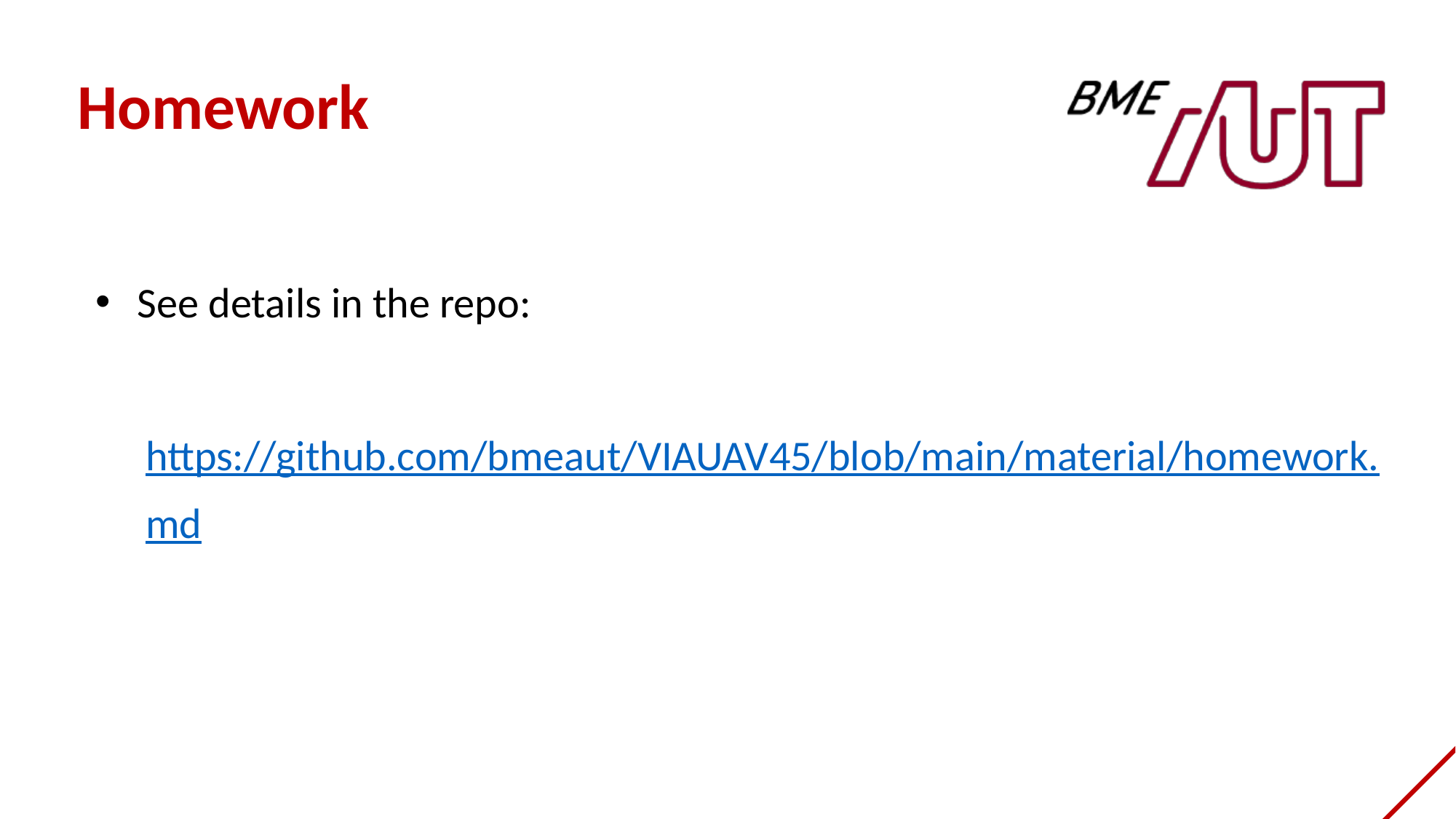

Homework
See details in the repo:

https://github.com/bmeaut/VIAUAV45/blob/main/material/homework.md